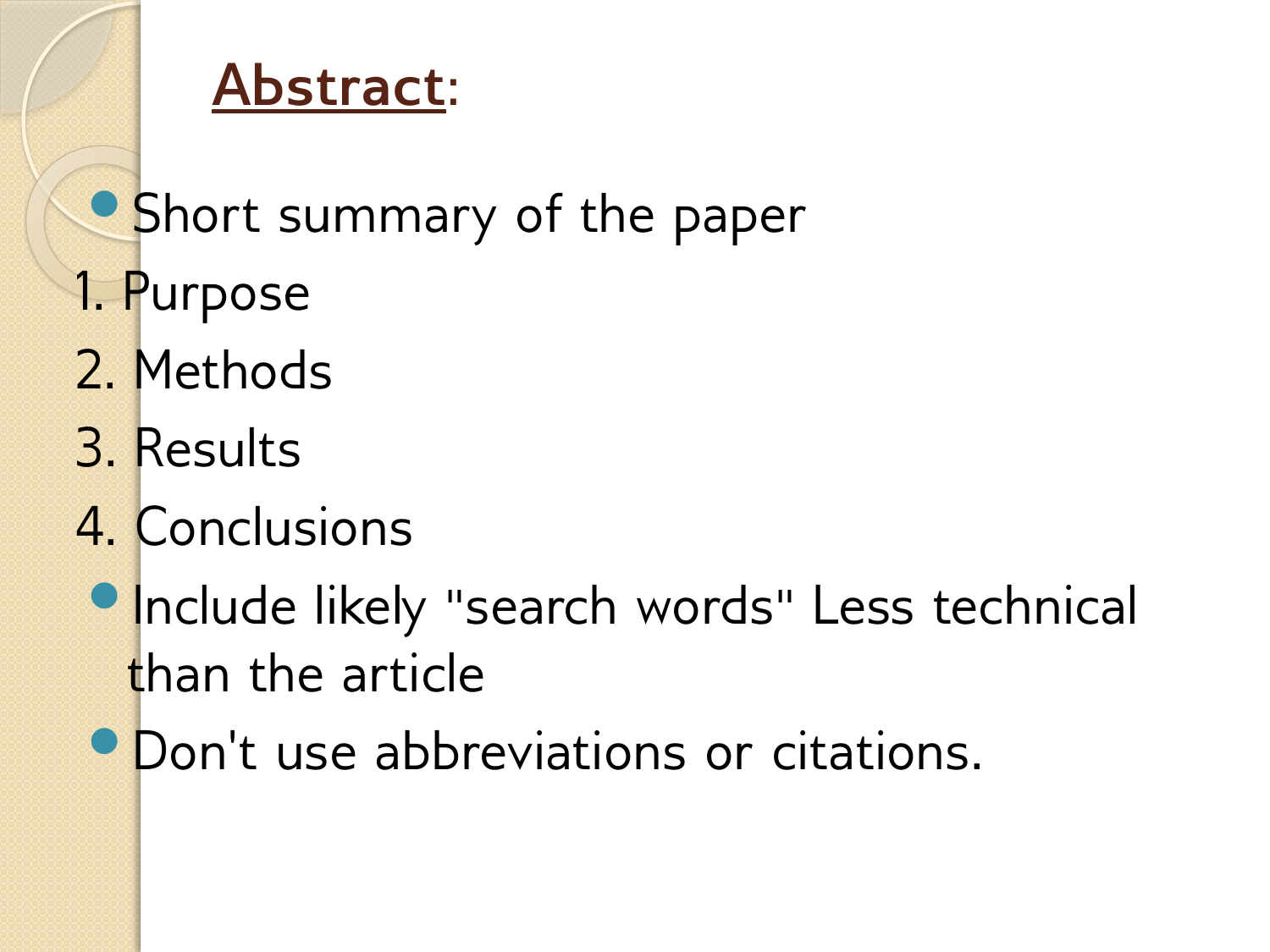

# Abstract:
Short summary of the paper
1. Purpose
2. Methods
3. Results
4. Conclusions
Include likely "search words" Less technical than the article
Don't use abbreviations or citations.